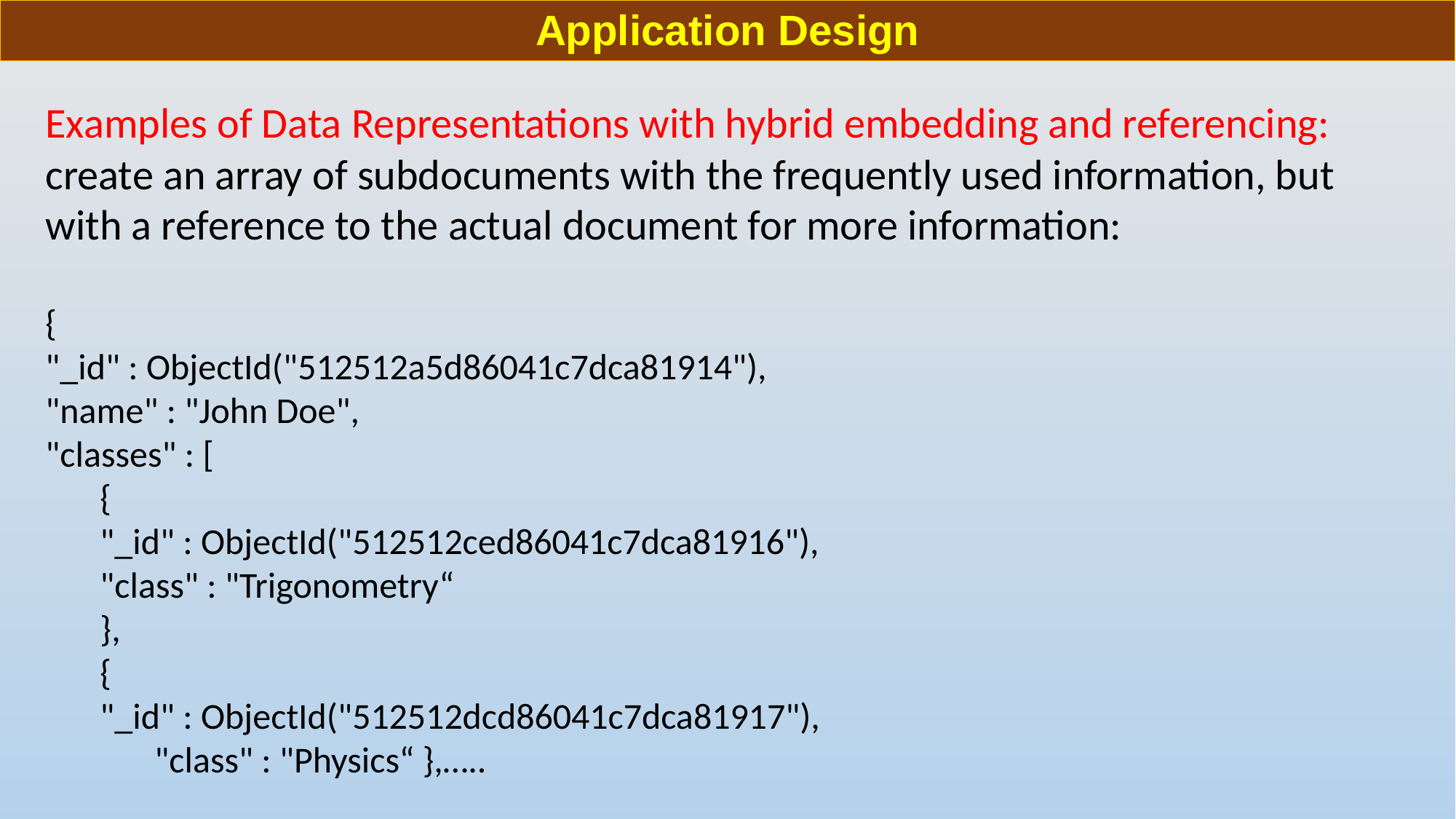

# Application Design
Examples of Data Representations with hybrid embedding and referencing:
create an array of subdocuments with the frequently used information, but with a reference to the actual document for more information:

{
"_id" : ObjectId("512512a5d86041c7dca81914"),
"name" : "John Doe",
"classes" : [
{
"_id" : ObjectId("512512ced86041c7dca81916"),
"class" : "Trigonometry“
},
{
"_id" : ObjectId("512512dcd86041c7dca81917"),
	"class" : "Physics“ },…..